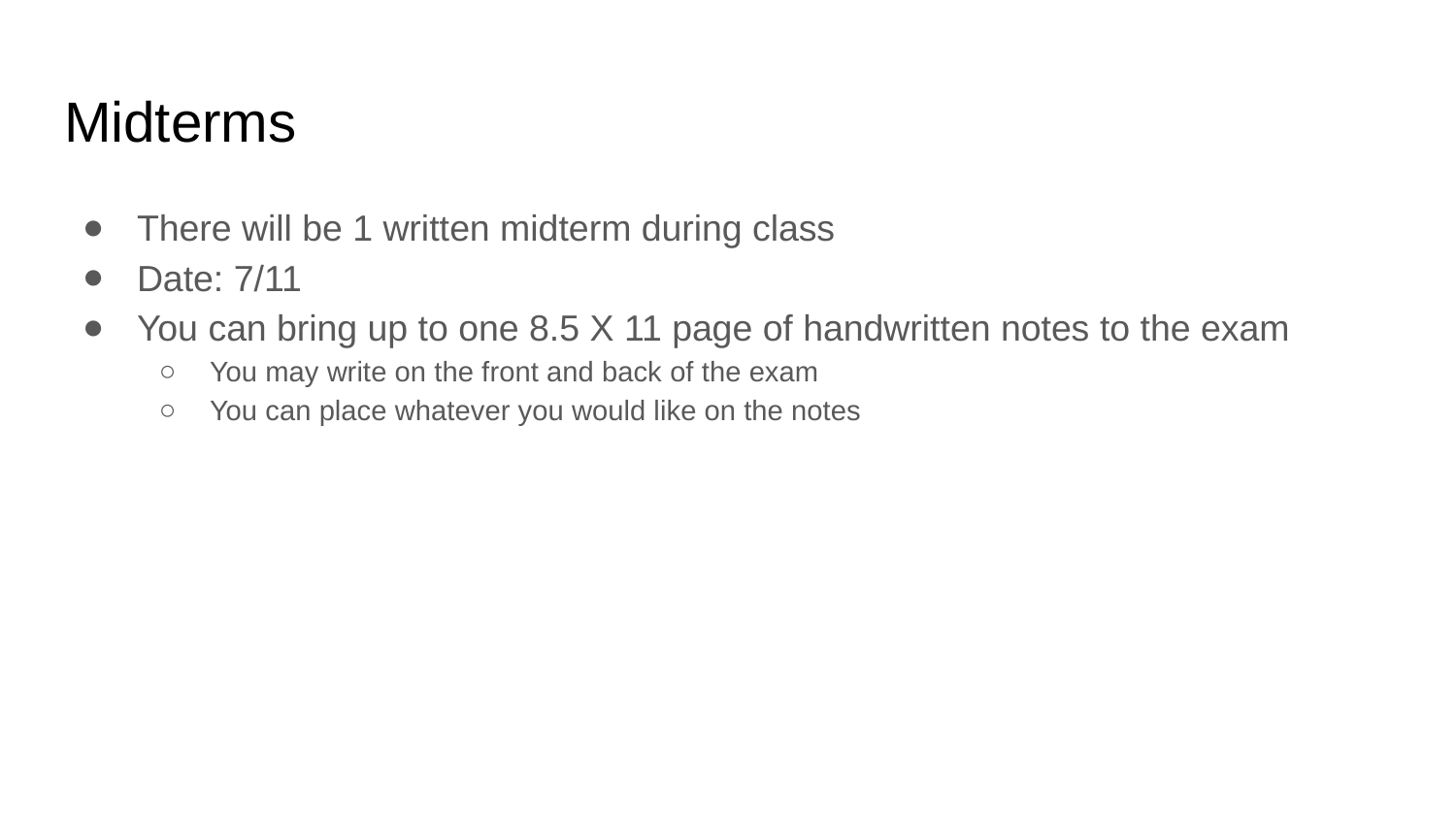

# Midterms
There will be 1 written midterm during class
Date: 7/11
You can bring up to one 8.5 X 11 page of handwritten notes to the exam
You may write on the front and back of the exam
You can place whatever you would like on the notes